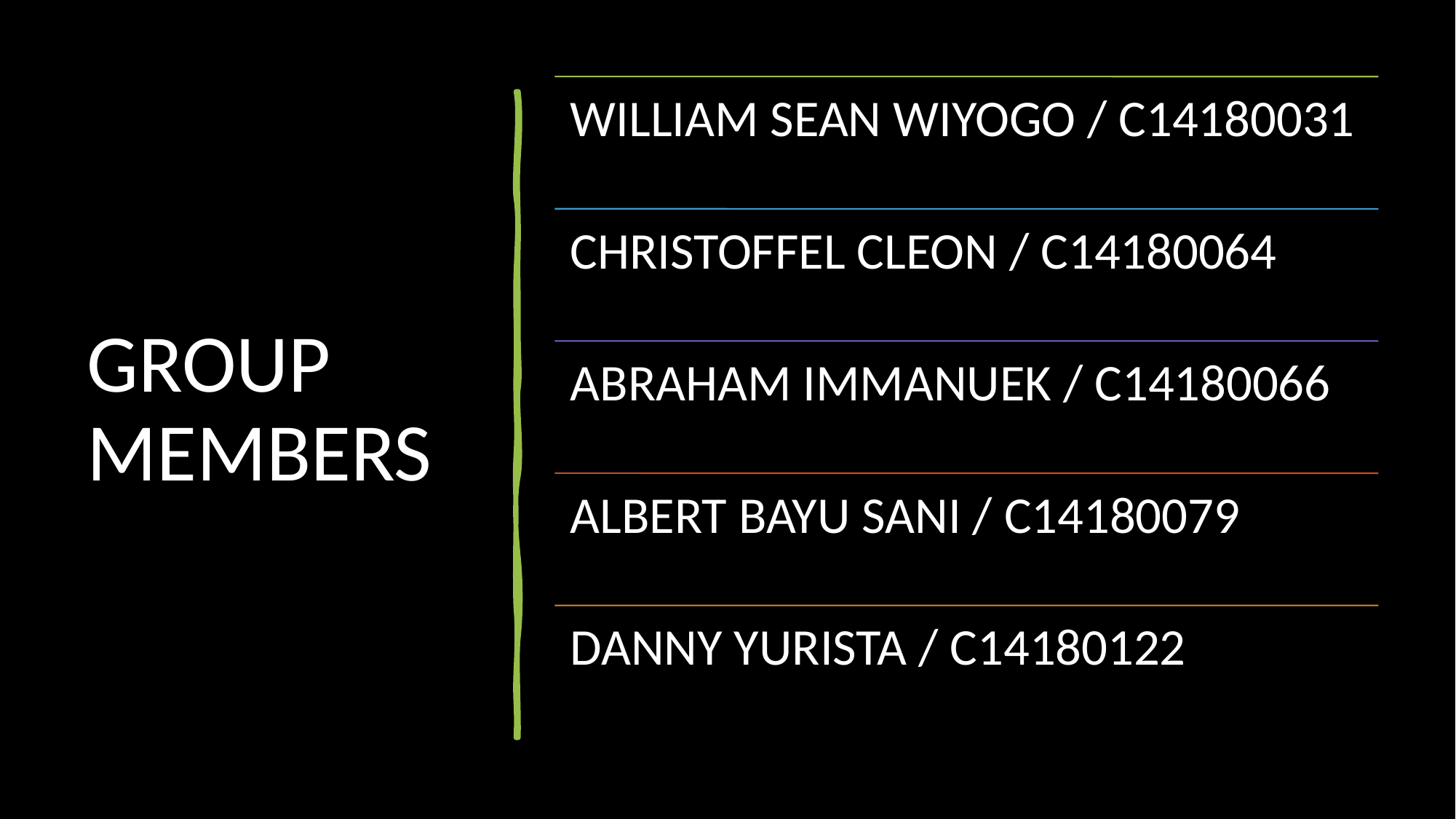

WILLIAM SEAN WIYOGO / C14180031
CHRISTOFFEL CLEON / C14180064
ABRAHAM IMMANUEK / C14180066
ALBERT BAYU SANI / C14180079
DANNY YURISTA / C14180122
# GROUP MEMBERS